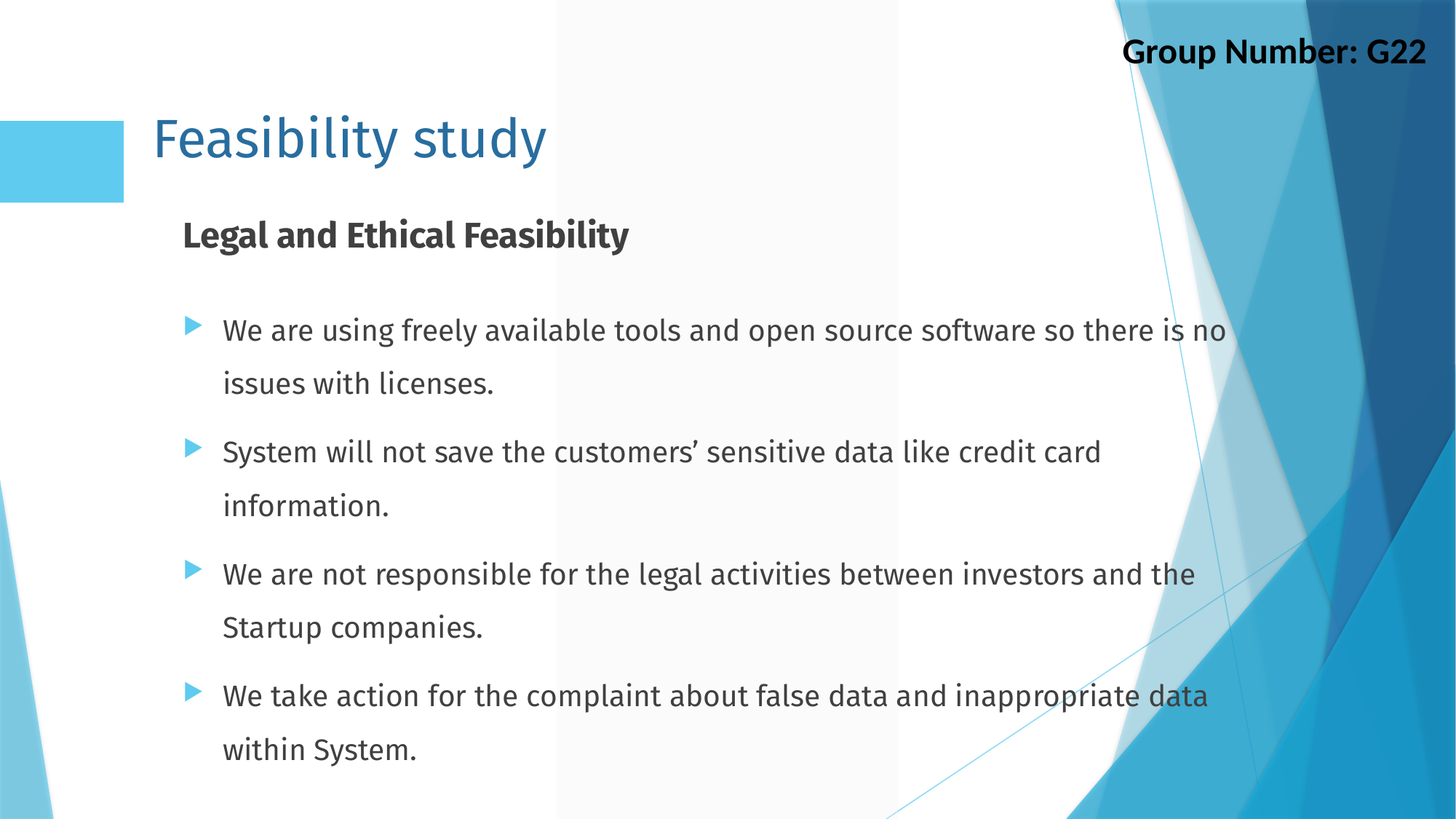

Group Number: G22
# Feasibility study
Legal and Ethical Feasibility

We are using freely available tools and open source software so there is no issues with licenses.
System will not save the customers’ sensitive data like credit card information.
We are not responsible for the legal activities between investors and the Startup companies.
We take action for the complaint about false data and inappropriate data within System.